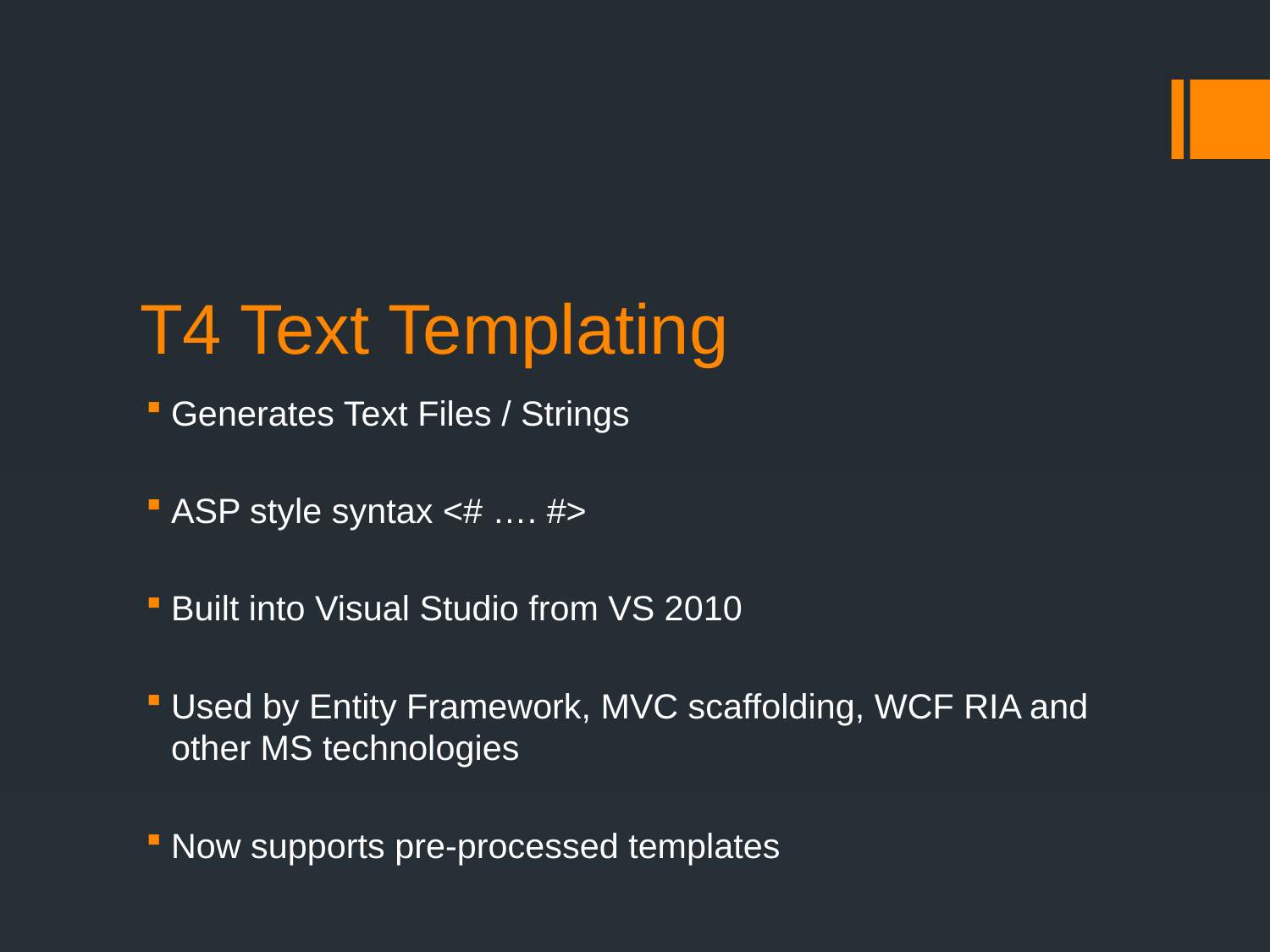

# T4 Text Templating
Generates Text Files / Strings

ASP style syntax <# …. #>

Built into Visual Studio from VS 2010

Used by Entity Framework, MVC scaffolding, WCF RIA and other MS technologies

Now supports pre-processed templates